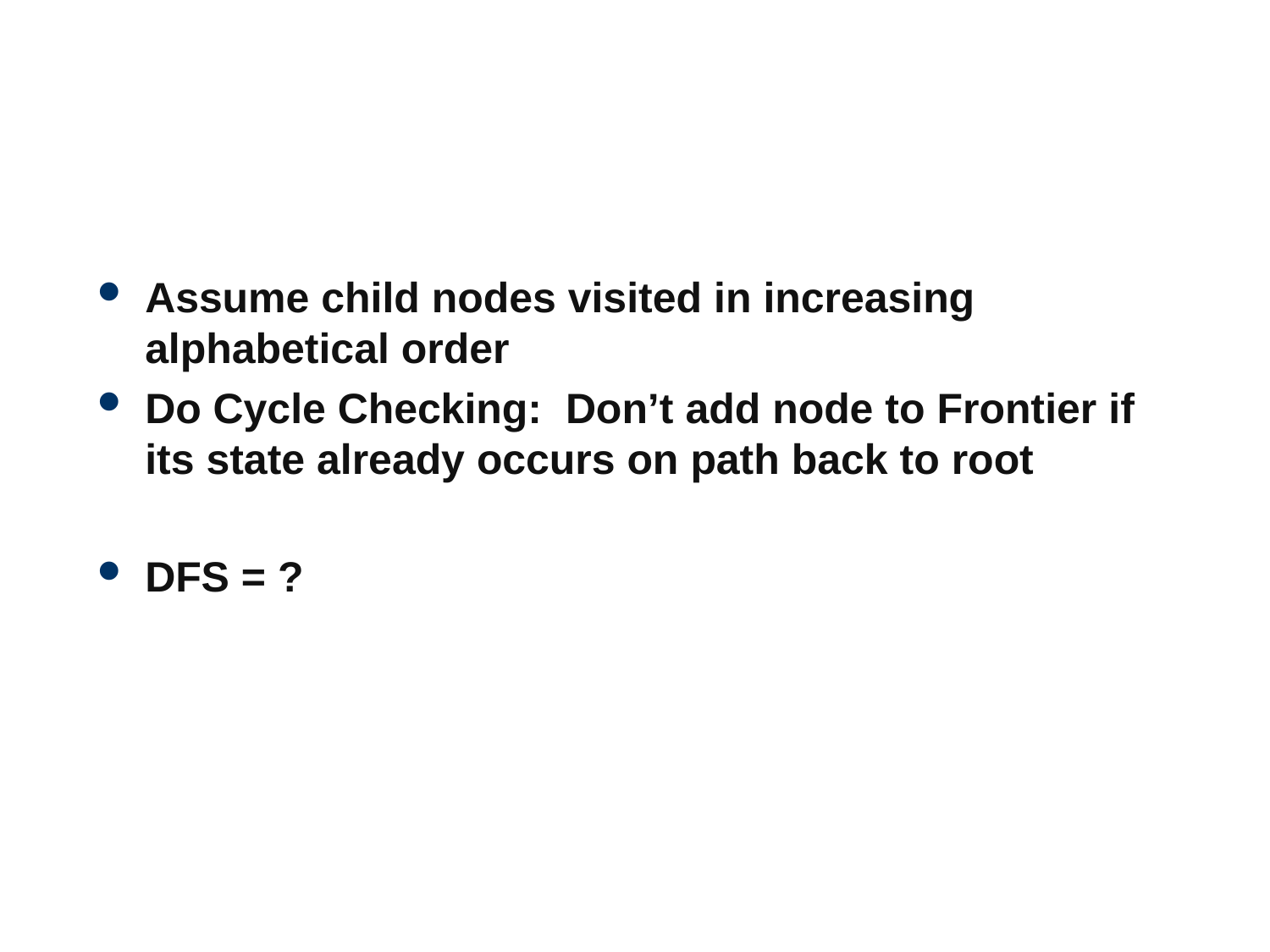

#
Assume child nodes visited in increasing alphabetical order
Do Cycle Checking:  Don’t add node to Frontier if its state already occurs on path back to root

DFS = ?